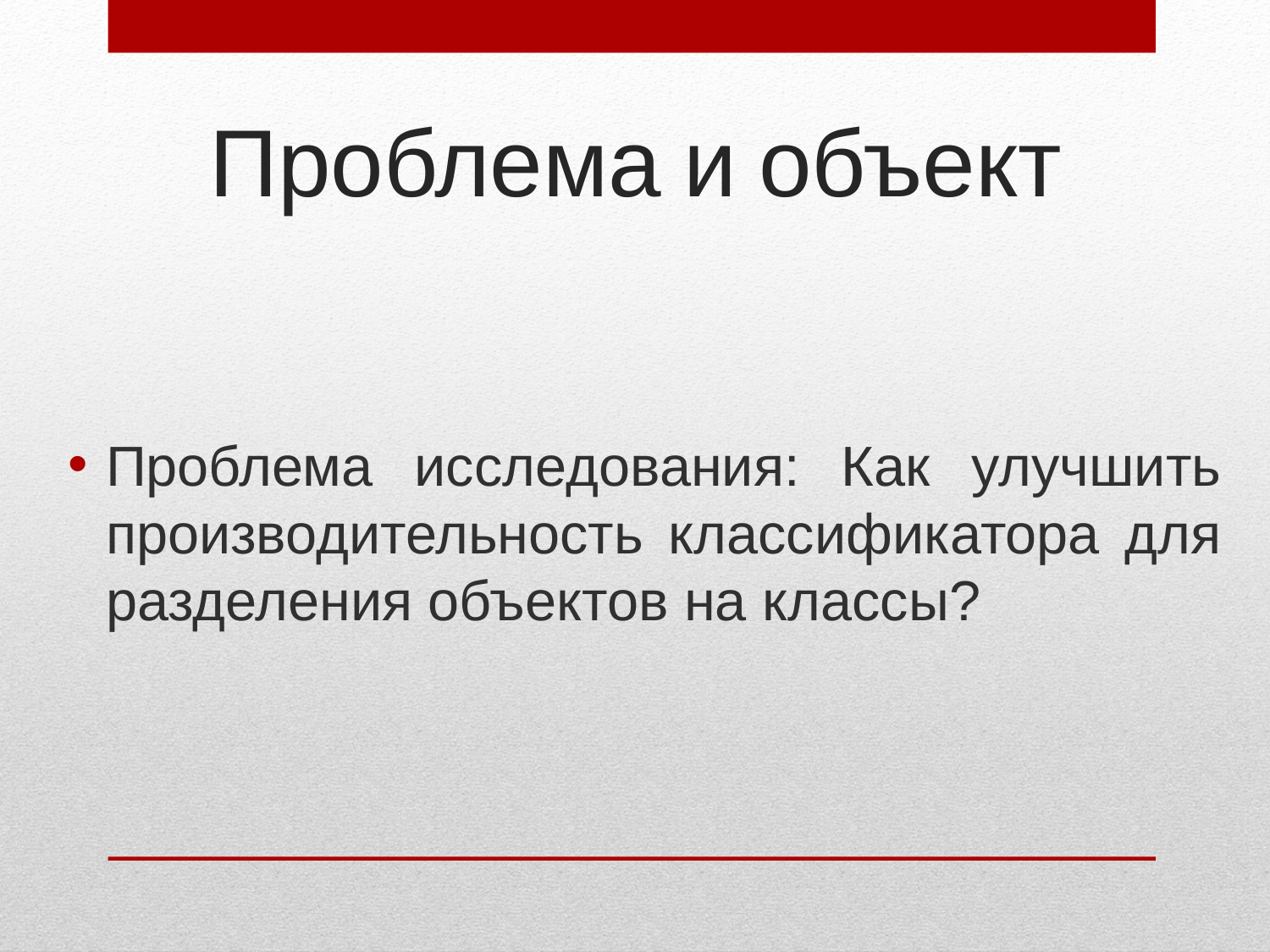

# Проблема и объект
Проблема исследования: Как улучшить производительность классификатора для разделения объектов на классы?